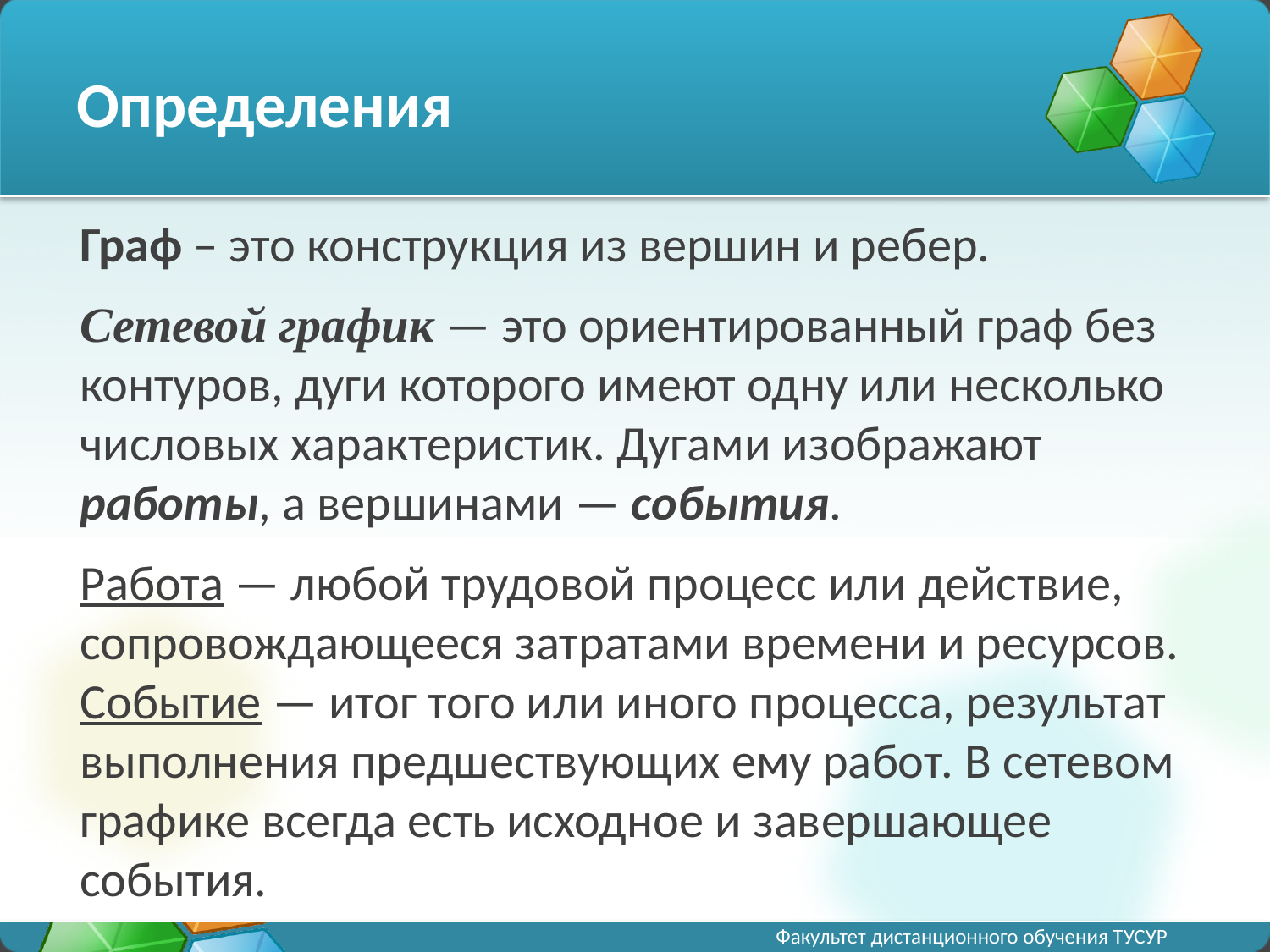

# Определения
Граф – это конструкция из вершин и ребер.
Сетевой график — это ориентированный граф без контуров, дуги которого имеют одну или несколько числовых характеристик. Дугами изображают работы, а вершинами — события.
Работа — любой трудовой процесс или действие, сопровождающееся затратами времени и ресурсов. Событие — итог того или иного процесса, результат выполнения предшествующих ему работ. В сетевом графике всегда есть исходное и завершающее события.